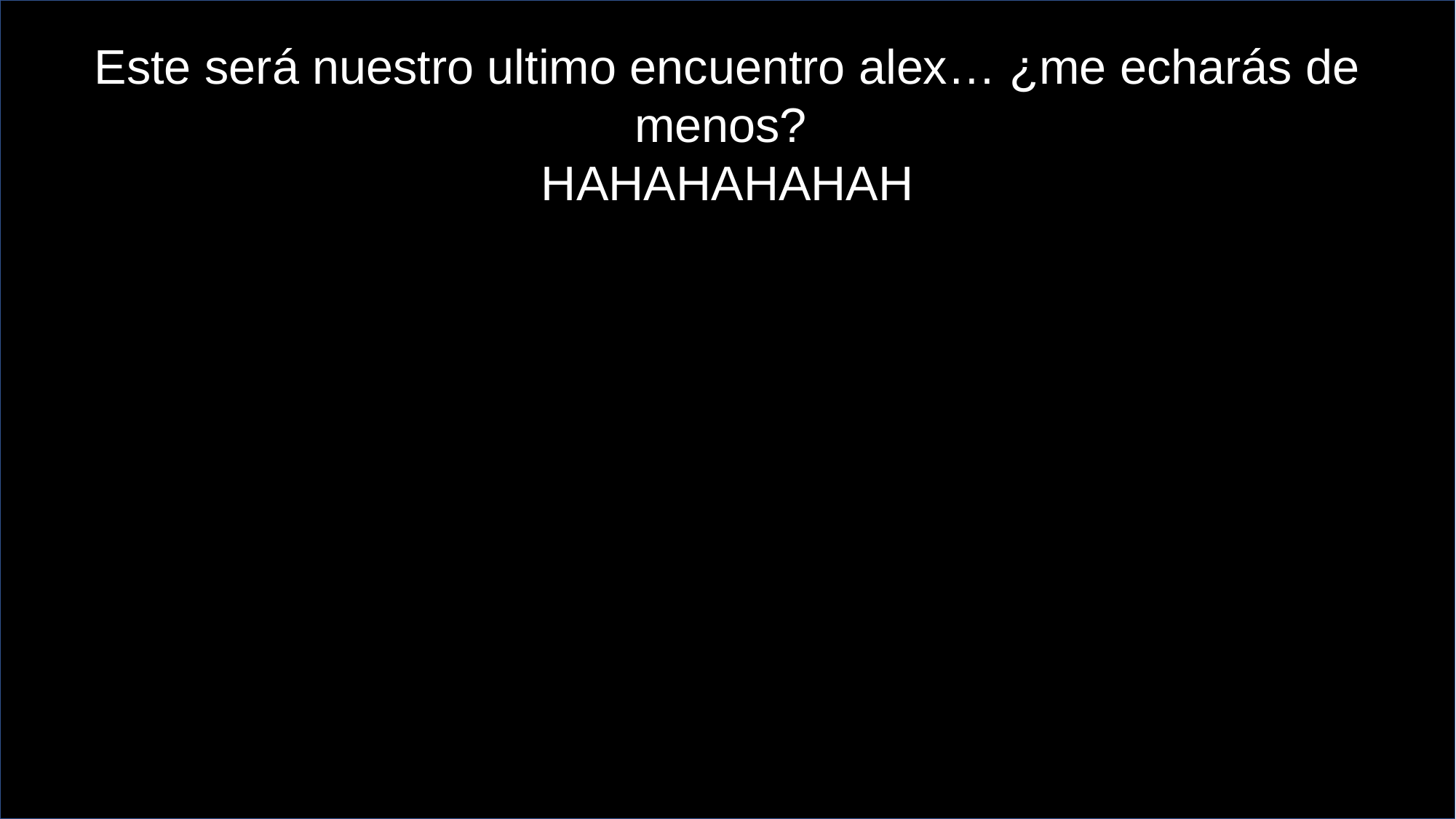

Este será nuestro ultimo encuentro alex… ¿me echarás de menos?
HAHAHAHAHAH